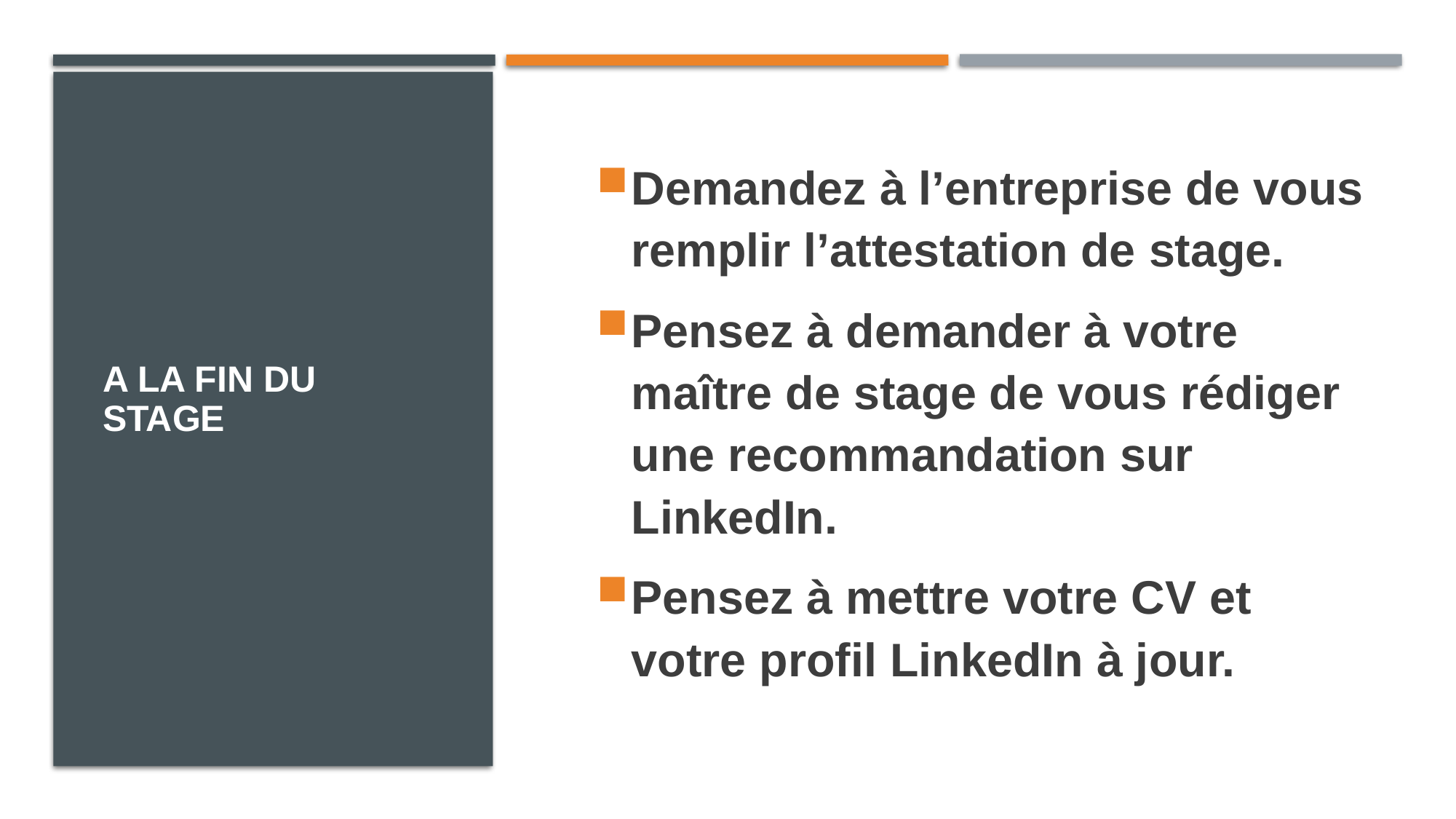

Demandez à l’entreprise de vous remplir l’attestation de stage.
Pensez à demander à votre maître de stage de vous rédiger une recommandation sur LinkedIn.
Pensez à mettre votre CV et votre profil LinkedIn à jour.
# A LA FIN DU STAGE